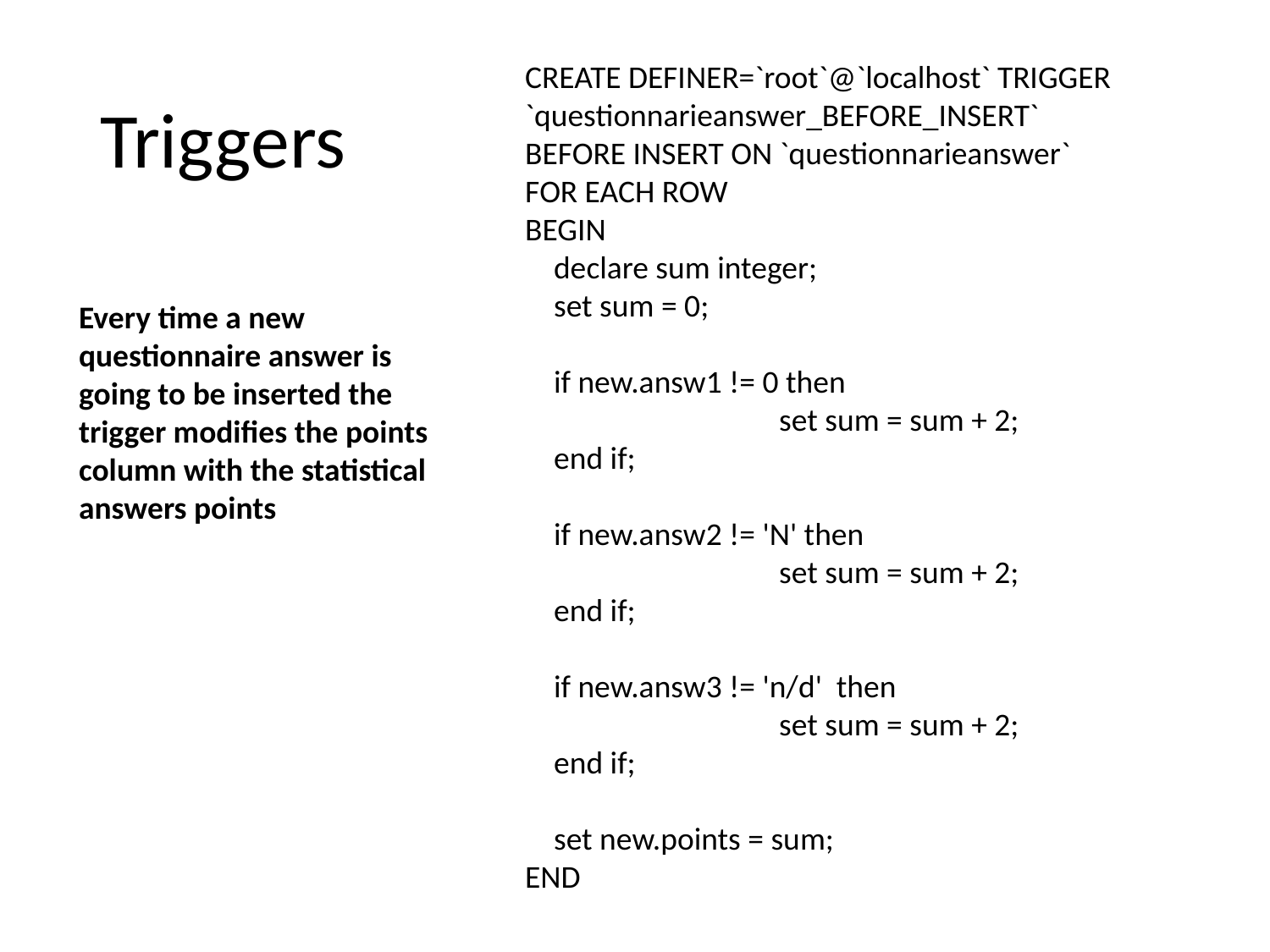

# Triggers
CREATE DEFINER=`root`@`localhost` TRIGGER `questionnarieanswer_BEFORE_INSERT`
BEFORE INSERT ON `questionnarieanswer`
FOR EACH ROW
BEGIN
    declare sum integer;
    set sum = 0;

    if new.answ1 != 0 then
		set sum = sum + 2;
    end if;

    if new.answ2 != 'N' then
		set sum = sum + 2;
    end if;

    if new.answ3 != 'n/d'  then
		set sum = sum + 2;
    end if;

    set new.points = sum;
END
Every time a new questionnaire answer is going to be inserted the trigger modifies the points column with the statistical answers points